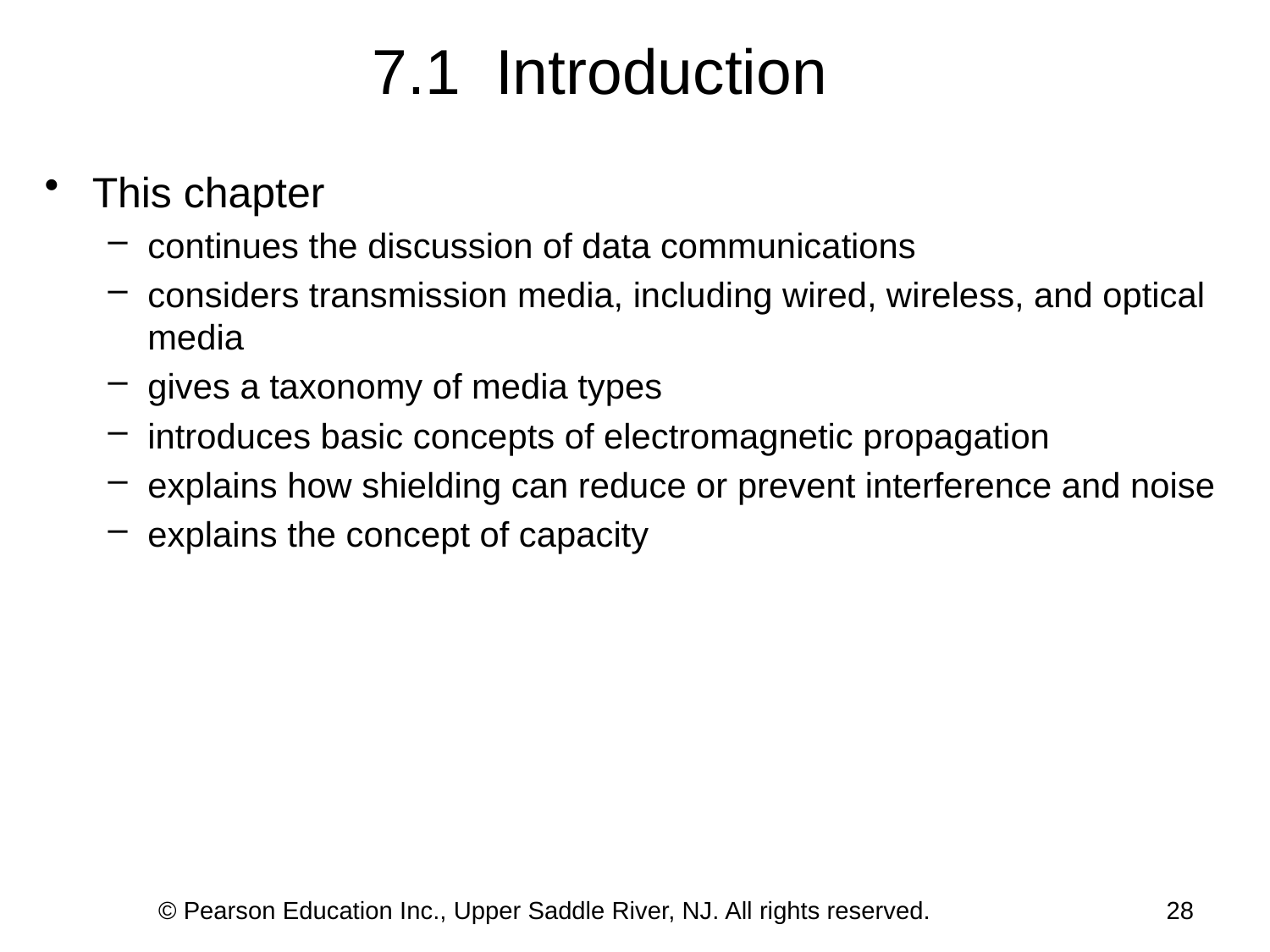

7.1  Introduction
This chapter
continues the discussion of data communications
considers transmission media, including wired, wireless, and optical media
gives a taxonomy of media types
introduces basic concepts of electromagnetic propagation
explains how shielding can reduce or prevent interference and noise
explains the concept of capacity
© Pearson Education Inc., Upper Saddle River, NJ. All rights reserved.
28